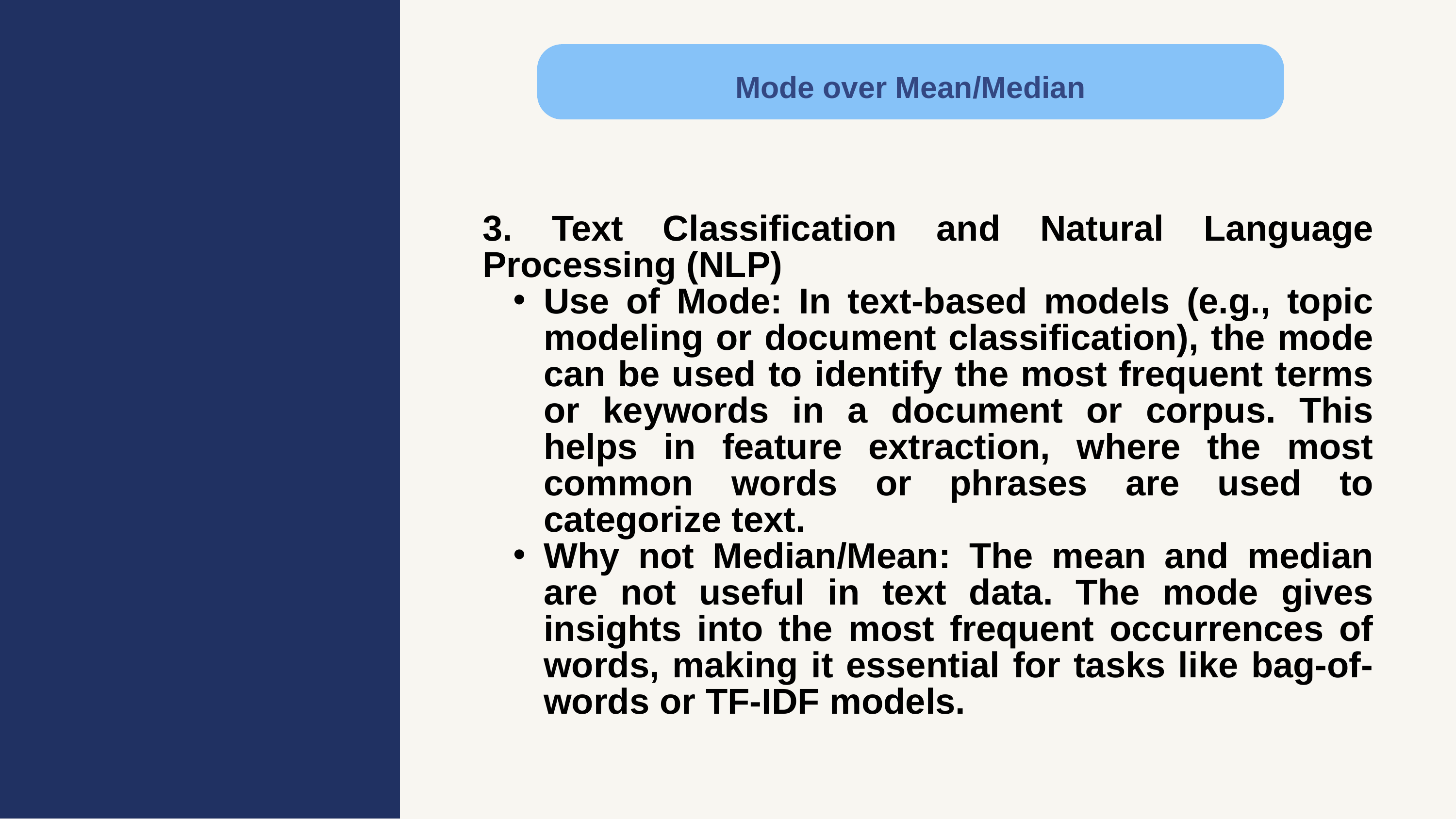

Mode over Mean/Median
3. Text Classification and Natural Language Processing (NLP)
Use of Mode: In text-based models (e.g., topic modeling or document classification), the mode can be used to identify the most frequent terms or keywords in a document or corpus. This helps in feature extraction, where the most common words or phrases are used to categorize text.
Why not Median/Mean: The mean and median are not useful in text data. The mode gives insights into the most frequent occurrences of words, making it essential for tasks like bag-of-words or TF-IDF models.